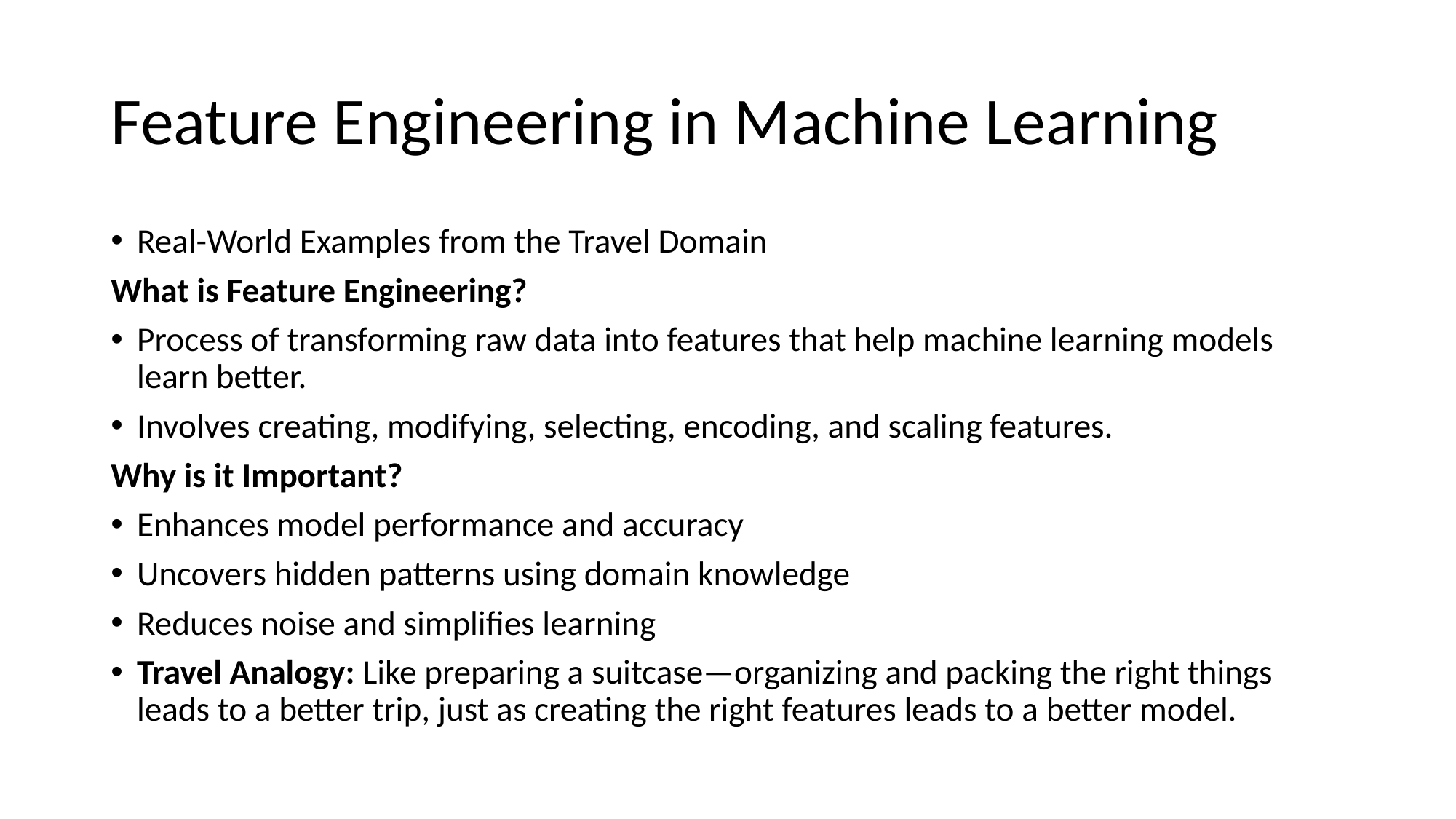

# Feature Engineering in Machine Learning
Real-World Examples from the Travel Domain
What is Feature Engineering?
Process of transforming raw data into features that help machine learning models learn better.
Involves creating, modifying, selecting, encoding, and scaling features.
Why is it Important?
Enhances model performance and accuracy
Uncovers hidden patterns using domain knowledge
Reduces noise and simplifies learning
Travel Analogy: Like preparing a suitcase—organizing and packing the right things leads to a better trip, just as creating the right features leads to a better model.